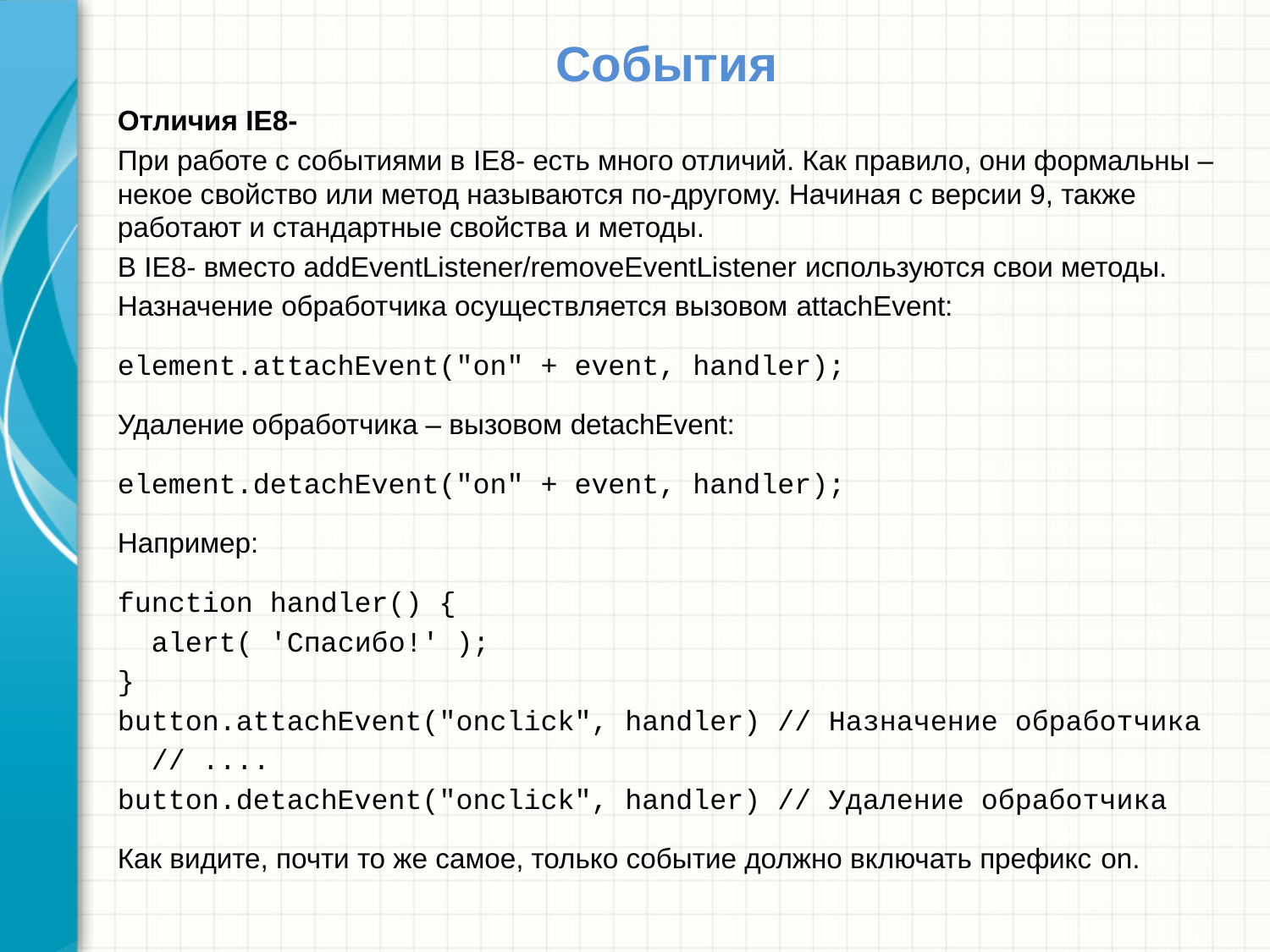

# События
Отличия IE8-
При работе с событиями в IE8- есть много отличий. Как правило, они формальны – некое свойство или метод называются по-другому. Начиная с версии 9, также работают и стандартные свойства и методы.
В IE8- вместо addEventListener/removeEventListener используются свои методы.
Назначение обработчика осуществляется вызовом attachEvent:

element.attachEvent("on" + event, handler);

Удаление обработчика – вызовом detachEvent:

element.detachEvent("on" + event, handler);

Например:

function handler() {
  alert( 'Спасибо!' );
}
button.attachEvent("onclick", handler) // Назначение обработчика
  // ....
button.detachEvent("onclick", handler) // Удаление обработчика

Как видите, почти то же самое, только событие должно включать префикс on.